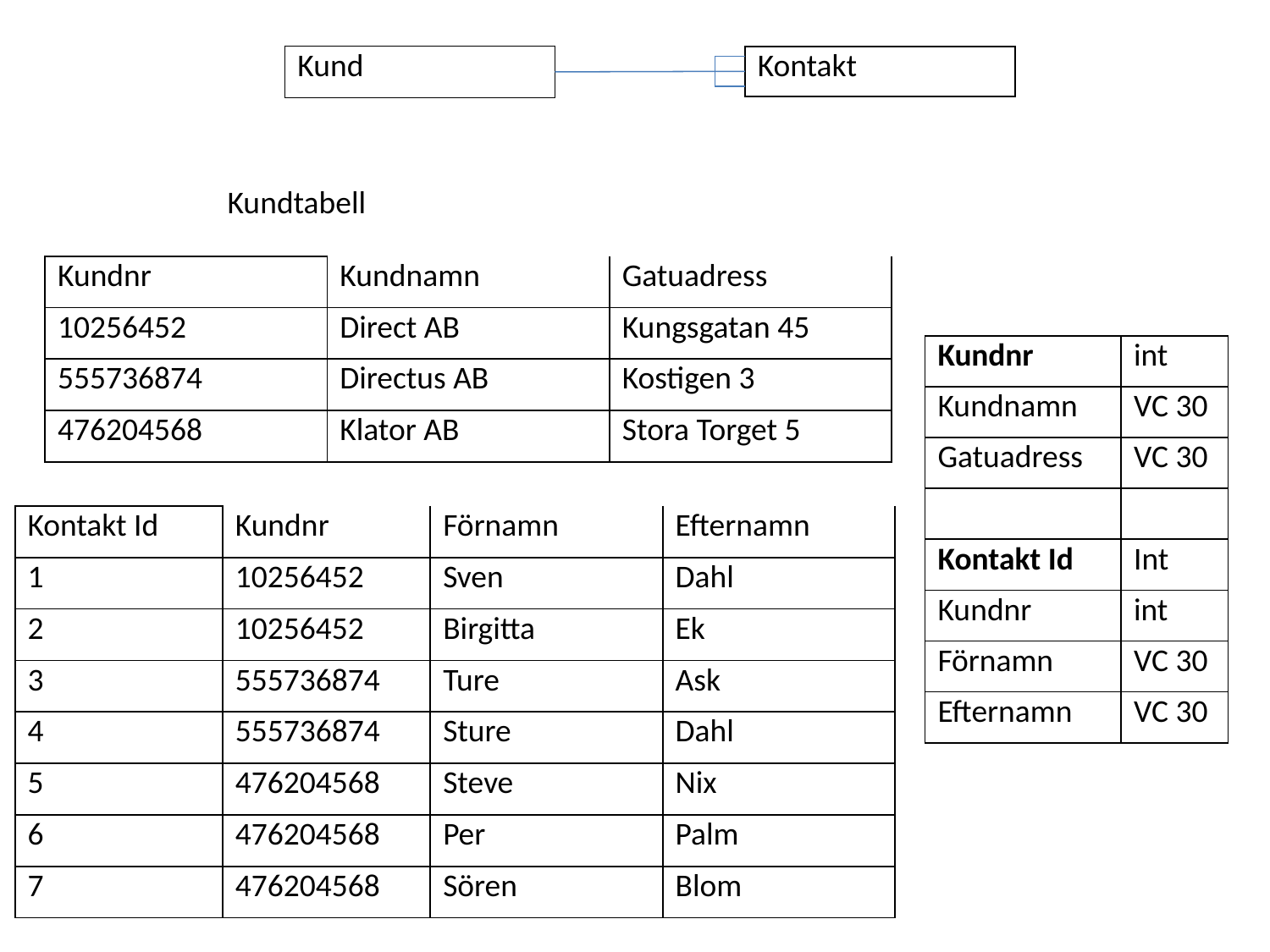

| Kund |
| --- |
| Kontakt |
| --- |
Kundtabell
| Kundnr | Kundnamn | Gatuadress |
| --- | --- | --- |
| 10256452 | Direct AB | Kungsgatan 45 |
| 555736874 | Directus AB | Kostigen 3 |
| 476204568 | Klator AB | Stora Torget 5 |
| Kundnr | int |
| --- | --- |
| Kundnamn | VC 30 |
| Gatuadress | VC 30 |
|  |  |
| Kontakt Id | Int |
| Kundnr | int |
| Förnamn | VC 30 |
| Efternamn | VC 30 |
| Kontakt Id | Kundnr | Förnamn | Efternamn |
| --- | --- | --- | --- |
| 1 | 10256452 | Sven | Dahl |
| 2 | 10256452 | Birgitta | Ek |
| 3 | 555736874 | Ture | Ask |
| 4 | 555736874 | Sture | Dahl |
| 5 | 476204568 | Steve | Nix |
| 6 | 476204568 | Per | Palm |
| 7 | 476204568 | Sören | Blom |